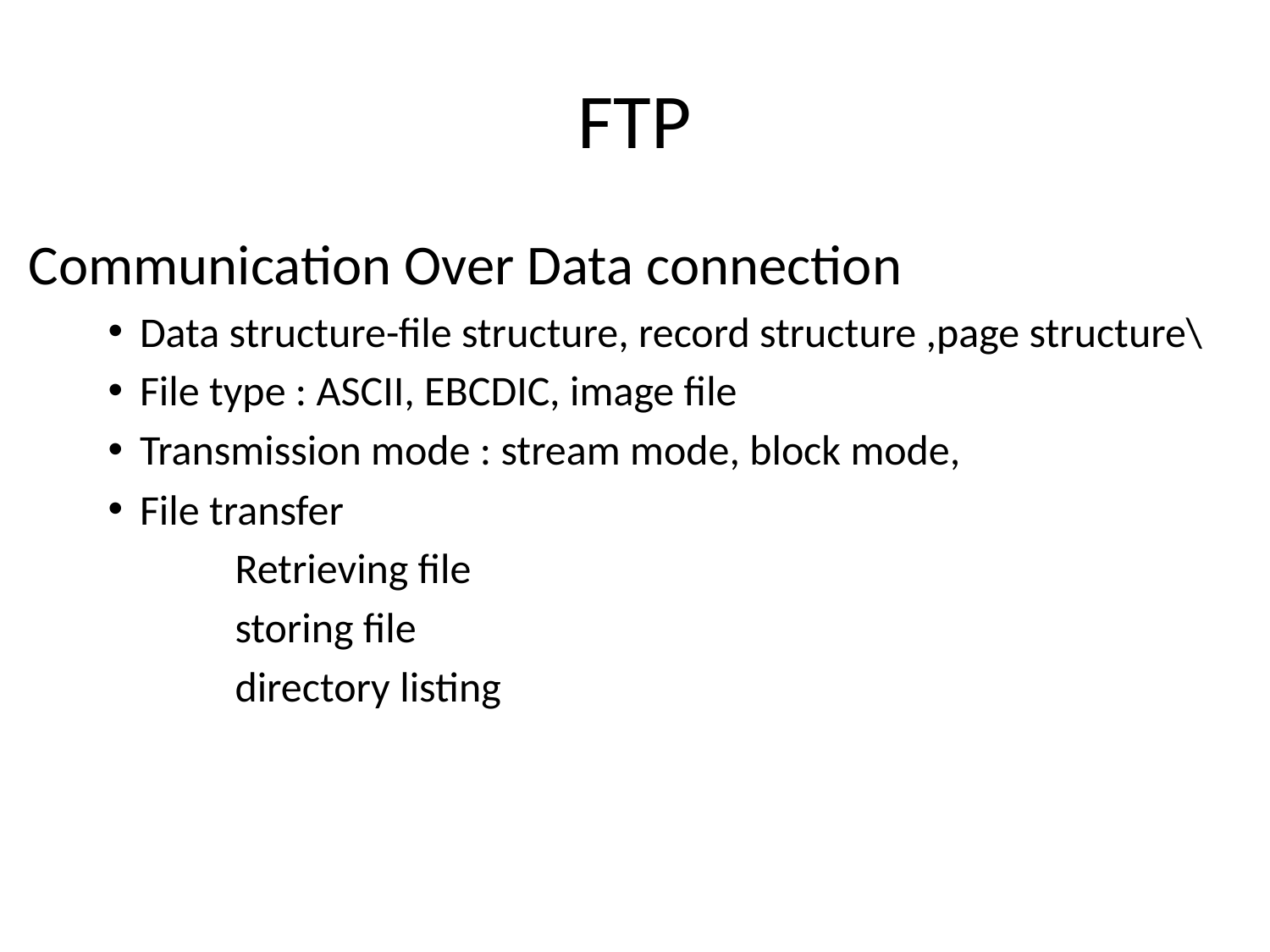

# FTP
Communication Over Data connection
Data structure-file structure, record structure ,page structure\
File type : ASCII, EBCDIC, image file
Transmission mode : stream mode, block mode,
File transfer
	Retrieving file
	storing file
	directory listing